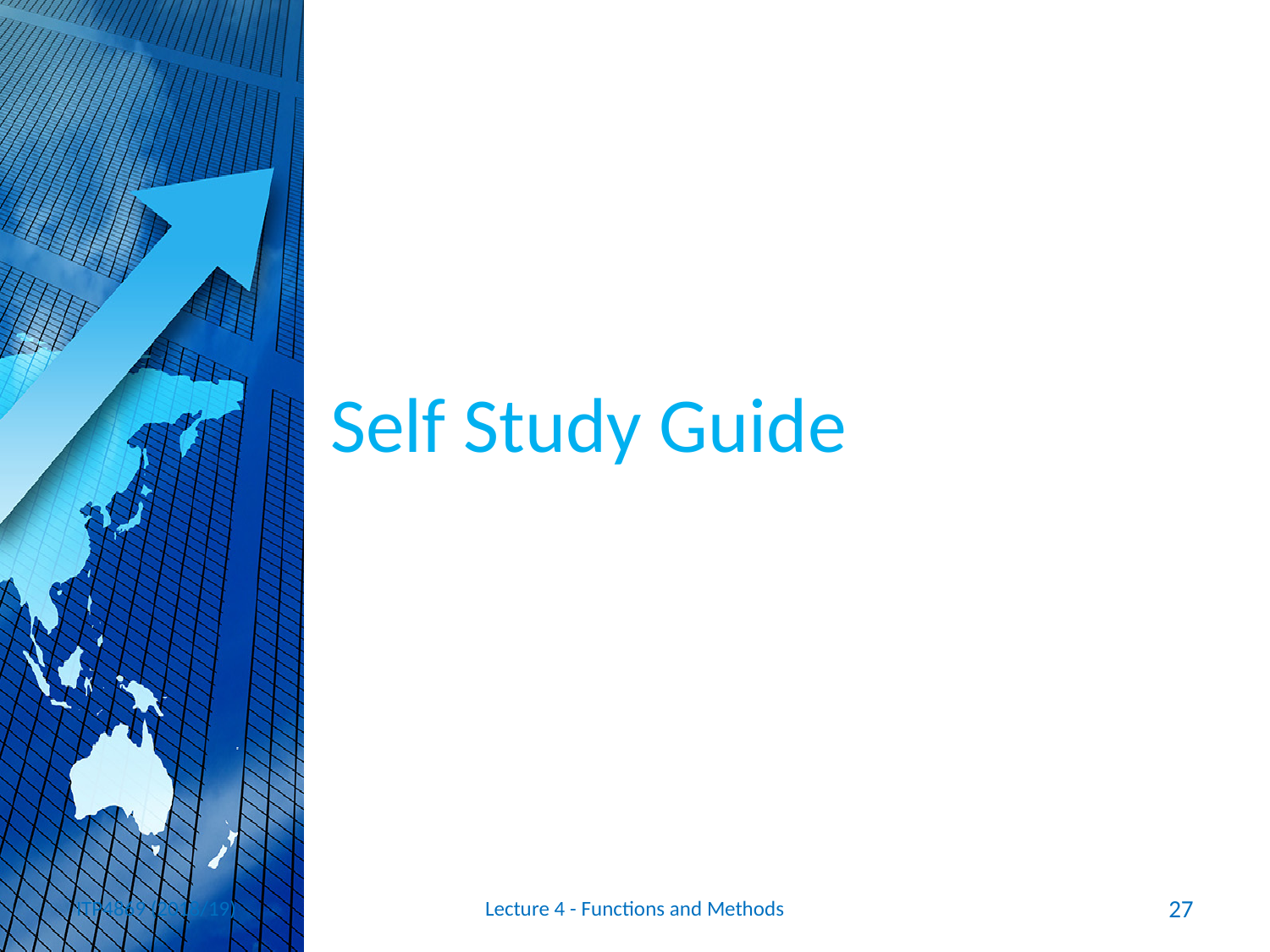

# Self Study Guide
ITP4869 (2018/19)
Lecture 4 - Functions and Methods
27